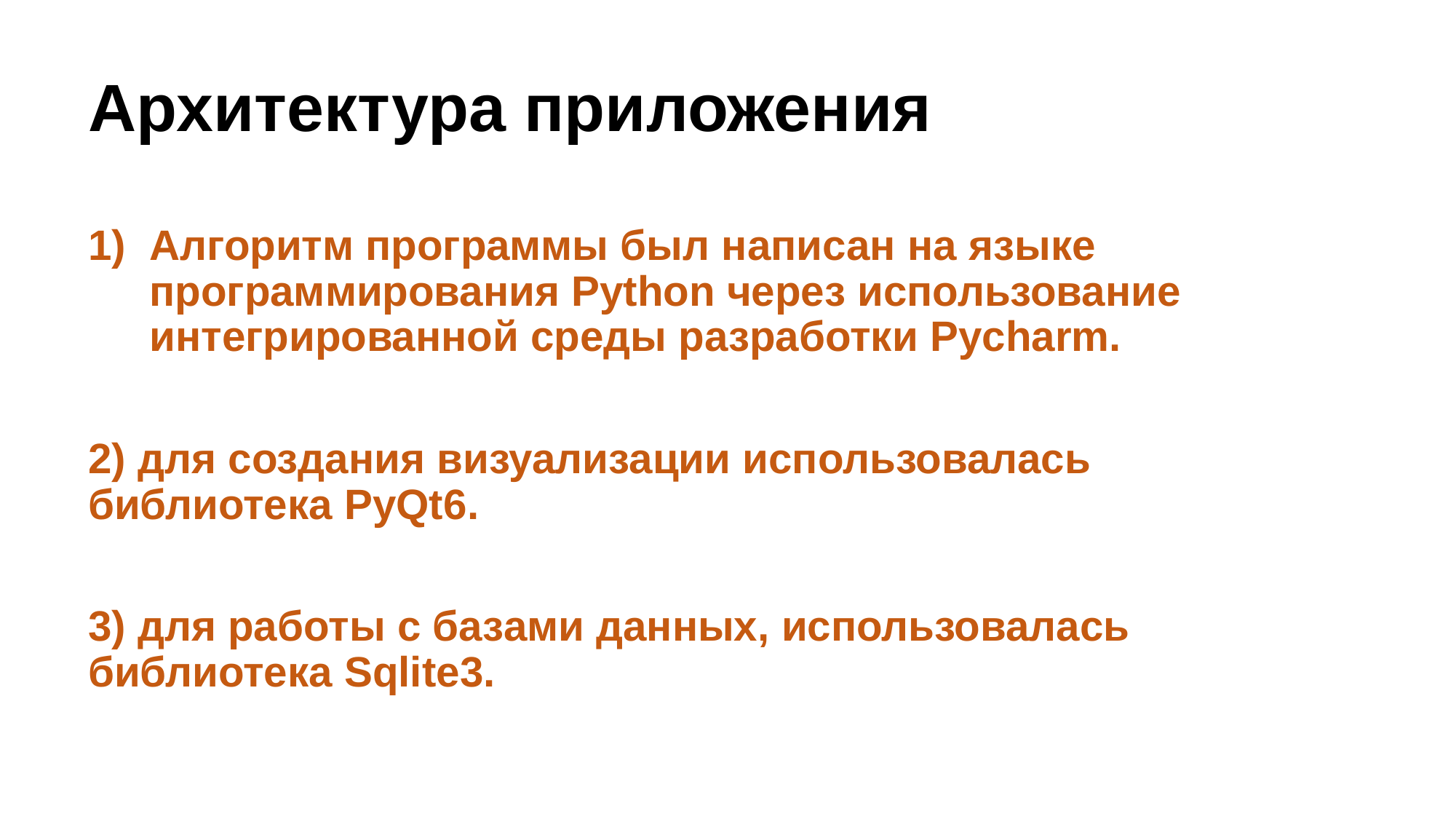

# Архитектура приложения
Алгоритм программы был написан на языке программирования Python через использование интегрированной среды разработки Pycharm.

2) для создания визуализации использовалась библиотека PyQt6.

3) для работы с базами данных, использовалась библиотека Sqlite3.